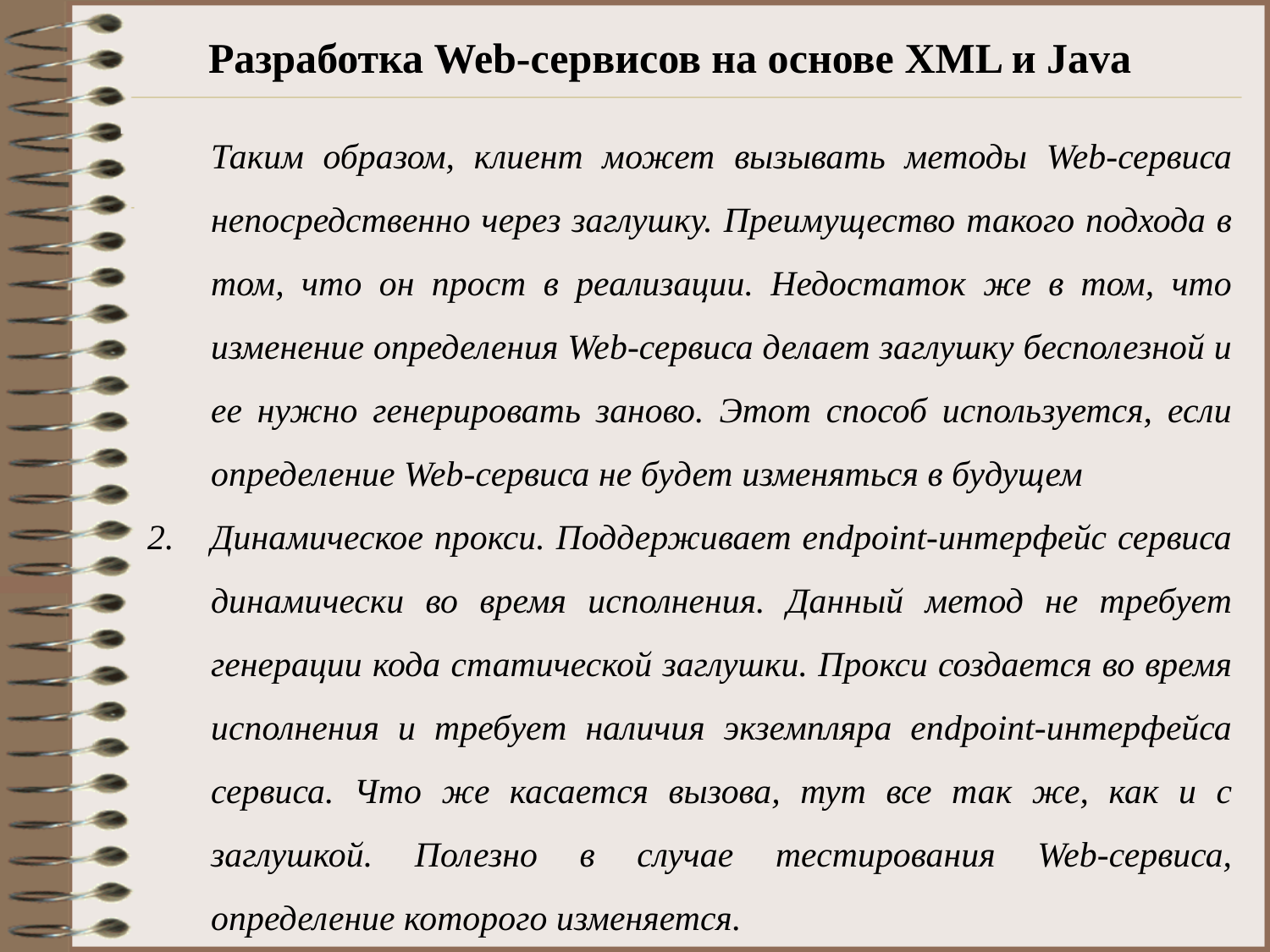

# Разработка Web-сервисов на основе XML и Java
Таким образом, клиент может вызывать методы Web-сервиса непосредственно через заглушку. Преимущество такого подхода в том, что он прост в реализации. Недостаток же в том, что изменение определения Web-сервиса делает заглушку бесполезной и ее нужно генерировать заново. Этот способ используется, если определение Web-сервиса не будет изменяться в будущем
Динамическое прокси. Поддерживает endpoint-интерфейс сервиса динамически во время исполнения. Данный метод не требует генерации кода статической заглушки. Прокси создается во время исполнения и требует наличия экземпляра endpoint-интерфейса сервиса. Что же касается вызова, тут все так же, как и с заглушкой. Полезно в случае тестирования Web-сервиса, определение которого изменяется.